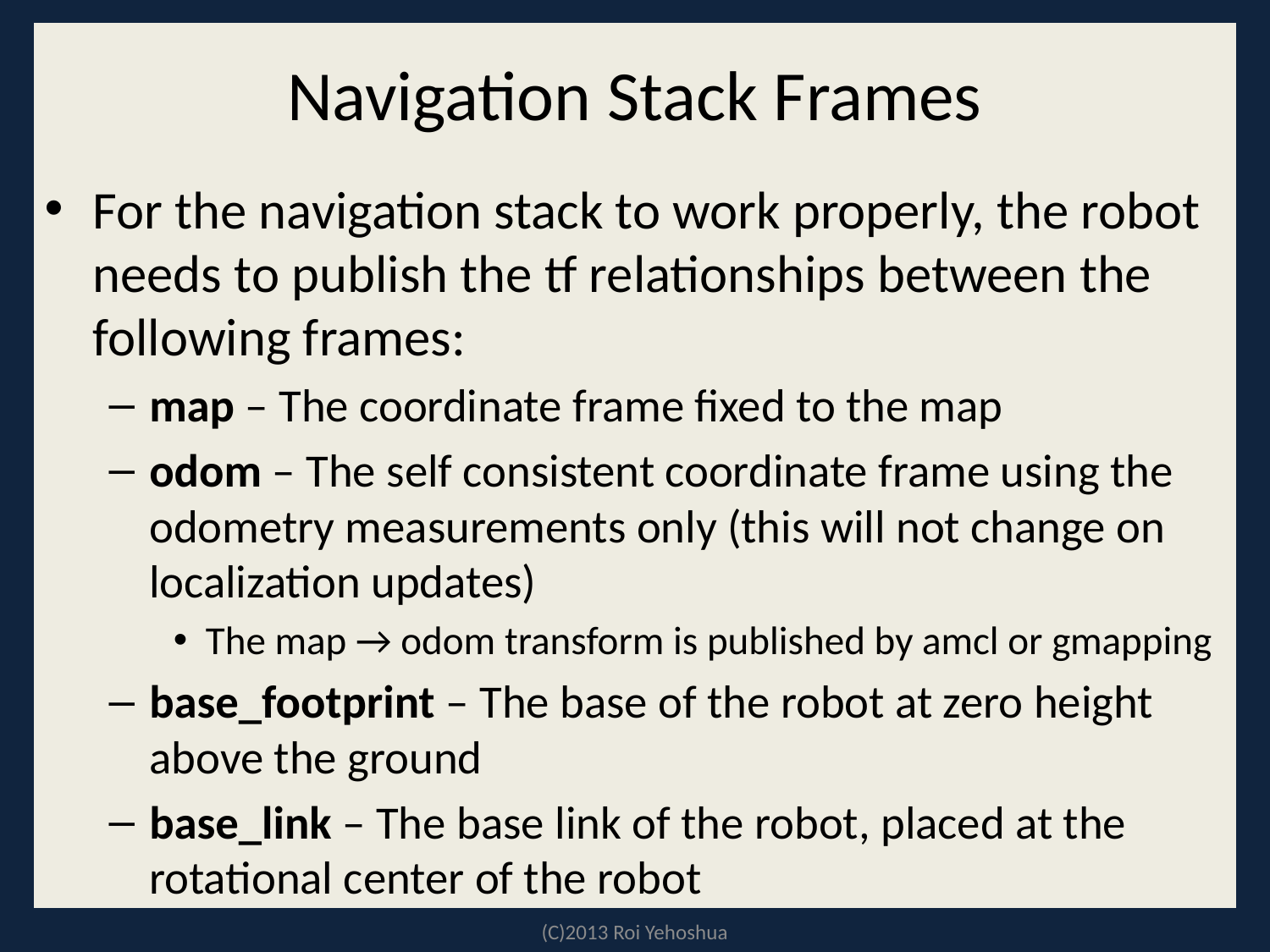

# Navigation Stack Frames
For the navigation stack to work properly, the robot needs to publish the tf relationships between the following frames:
map – The coordinate frame fixed to the map
odom – The self consistent coordinate frame using the odometry measurements only (this will not change on localization updates)
The map → odom transform is published by amcl or gmapping
base_footprint – The base of the robot at zero height above the ground
base_link – The base link of the robot, placed at the rotational center of the robot
(C)2013 Roi Yehoshua